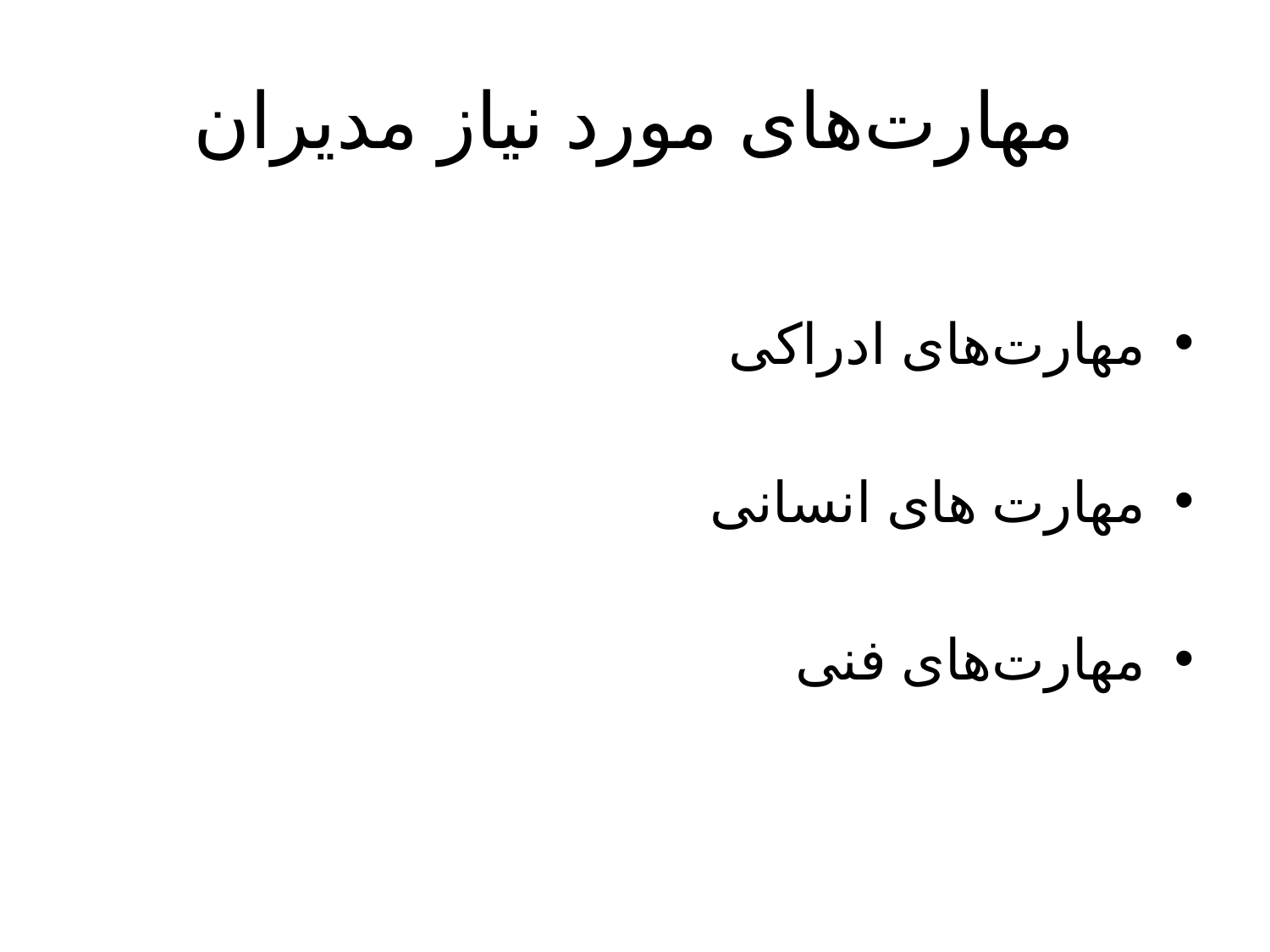

# مهارت‌های مورد نیاز مدیران

مهارت‌های ادراکی

مهارت های انسانی

مهارت‌های فنی